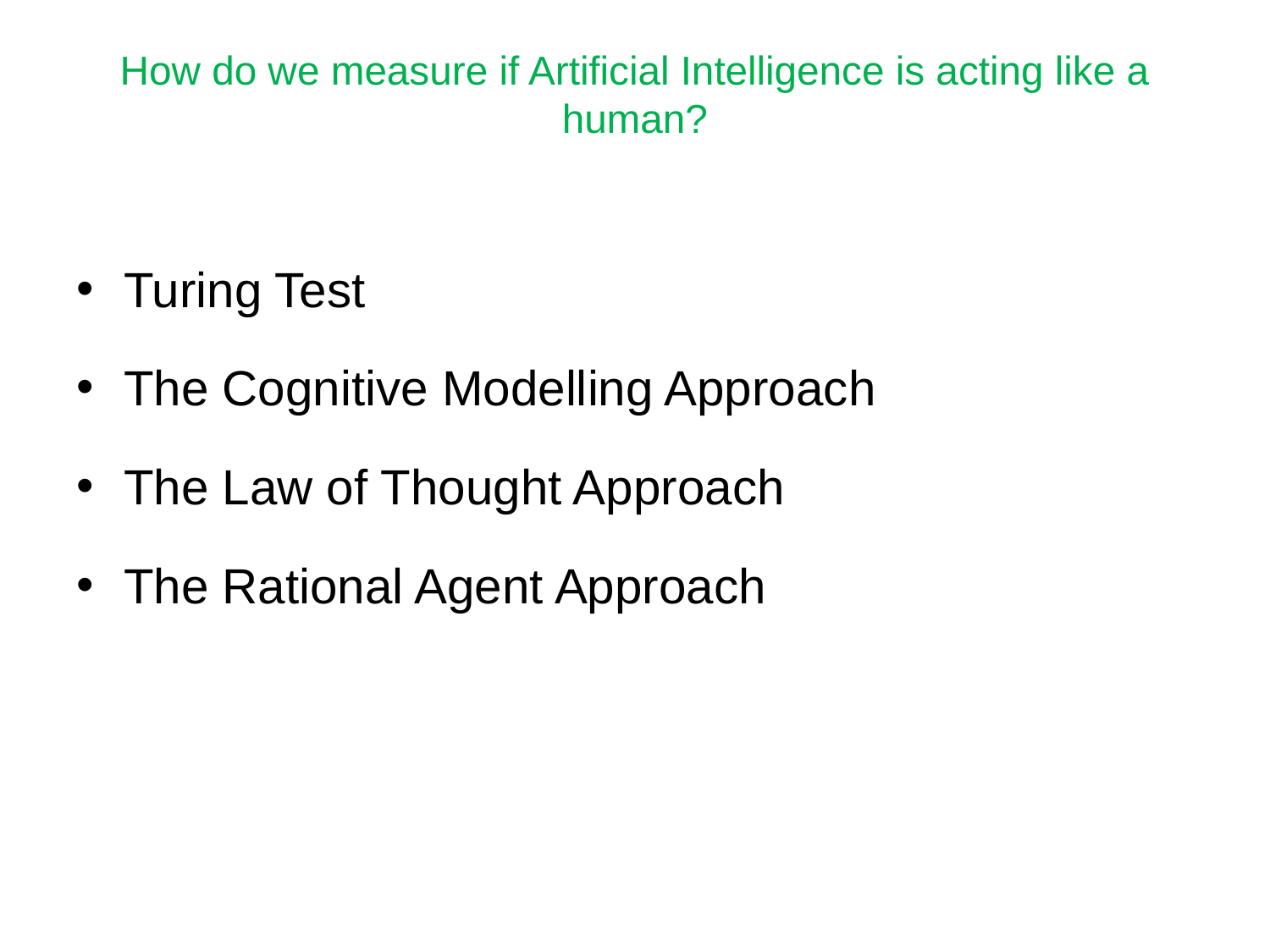

# How do we measure if Artificial Intelligence is acting like a human?
Turing Test
The Cognitive Modelling Approach
The Law of Thought Approach
The Rational Agent Approach